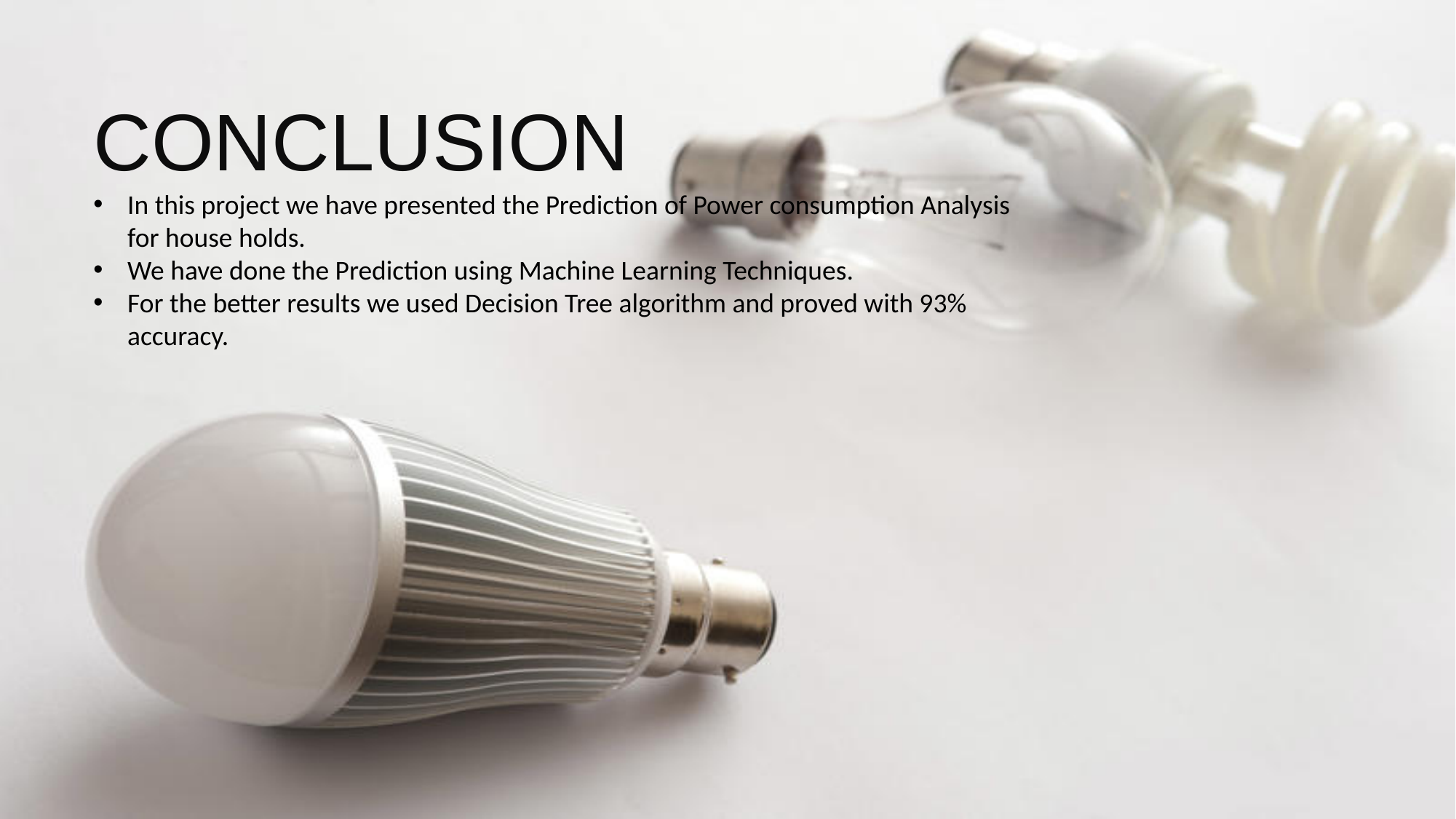

CONCLUSION
In this project we have presented the Prediction of Power consumption Analysis for house holds.
We have done the Prediction using Machine Learning Techniques.
For the better results we used Decision Tree algorithm and proved with 93% accuracy.